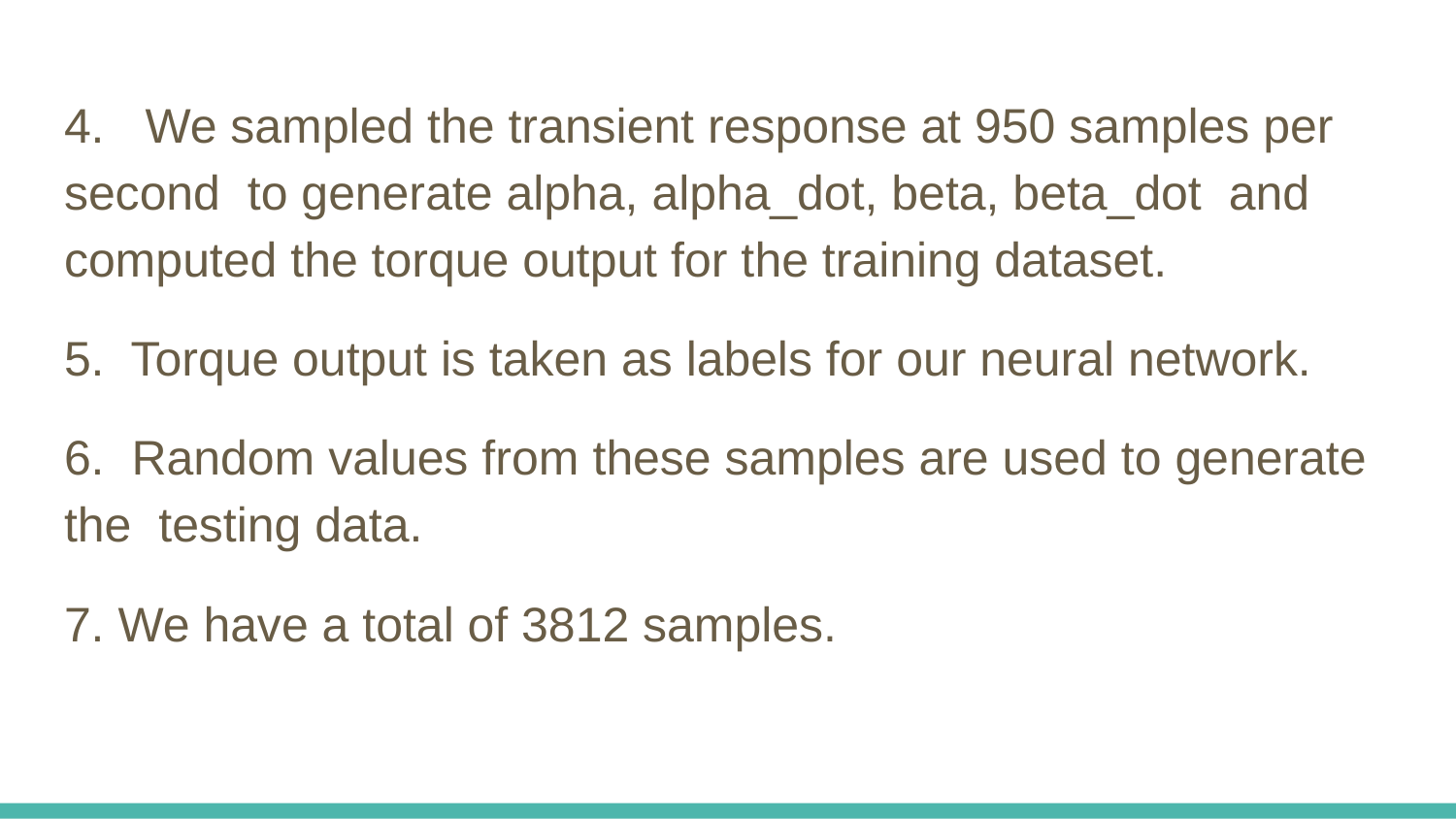

4.   We sampled the transient response at 950 samples per second  to generate alpha, alpha_dot, beta, beta_dot  and computed the torque output for the training dataset.
5.  Torque output is taken as labels for our neural network.
6.  Random values from these samples are used to generate the  testing data.
7. We have a total of 3812 samples.